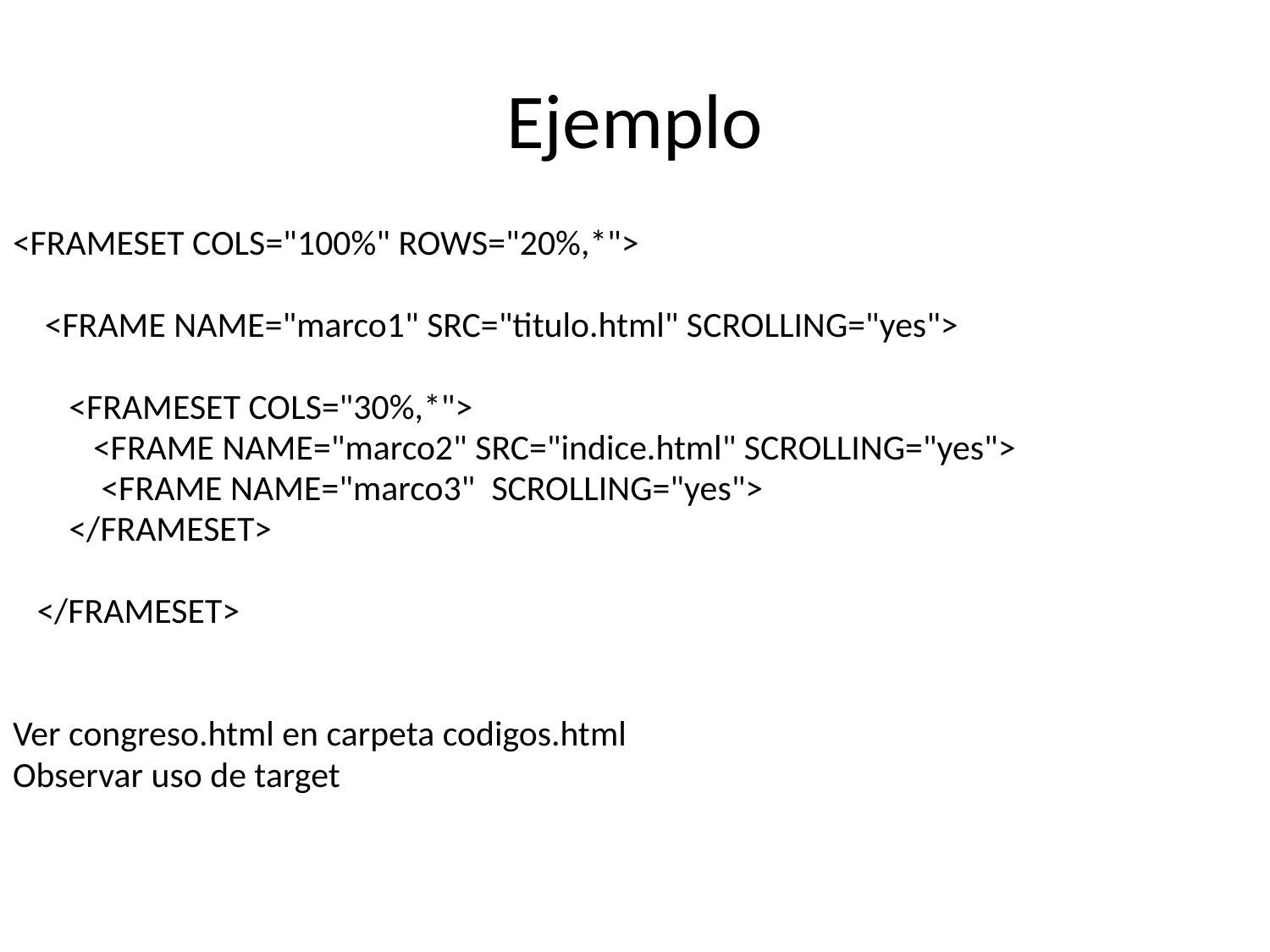

# Ejemplo
<FRAMESET COLS="100%" ROWS="20%,*">

    <FRAME NAME="marco1" SRC="titulo.html" SCROLLING="yes">

       <FRAMESET COLS="30%,*">
          <FRAME NAME="marco2" SRC="indice.html" SCROLLING="yes">
           <FRAME NAME="marco3"  SCROLLING="yes">
       </FRAMESET>

   </FRAMESET>

Ver congreso.html en carpeta codigos.html
Observar uso de target